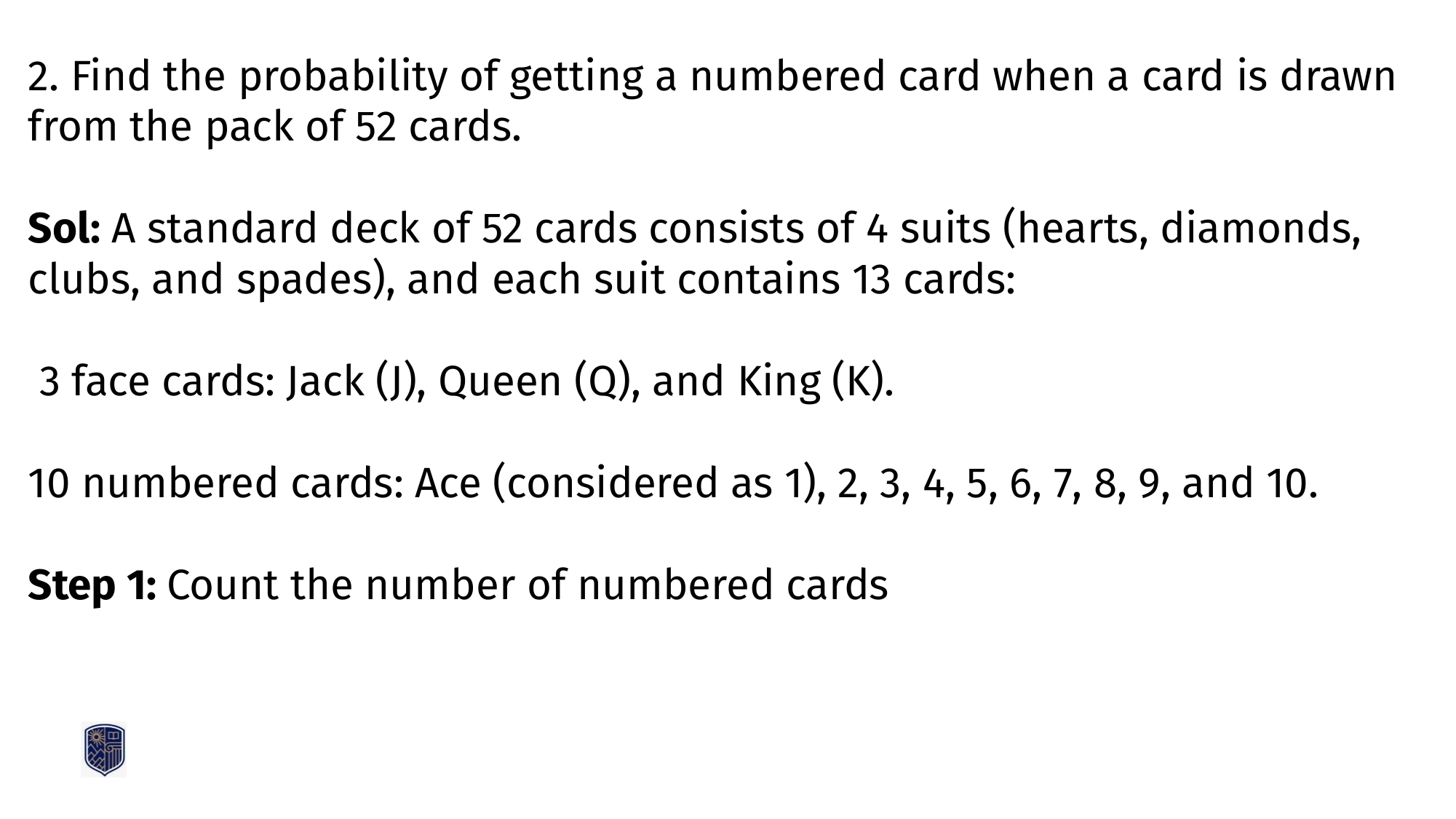

2. Find the probability of getting a numbered card when a card is drawn from the pack of 52 cards.

Sol: A standard deck of 52 cards consists of 4 suits (hearts, diamonds, clubs, and spades), and each suit contains 13 cards:

 3 face cards: Jack (J), Queen (Q), and King (K).

10 numbered cards: Ace (considered as 1), 2, 3, 4, 5, 6, 7, 8, 9, and 10.

Step 1: Count the number of numbered cards